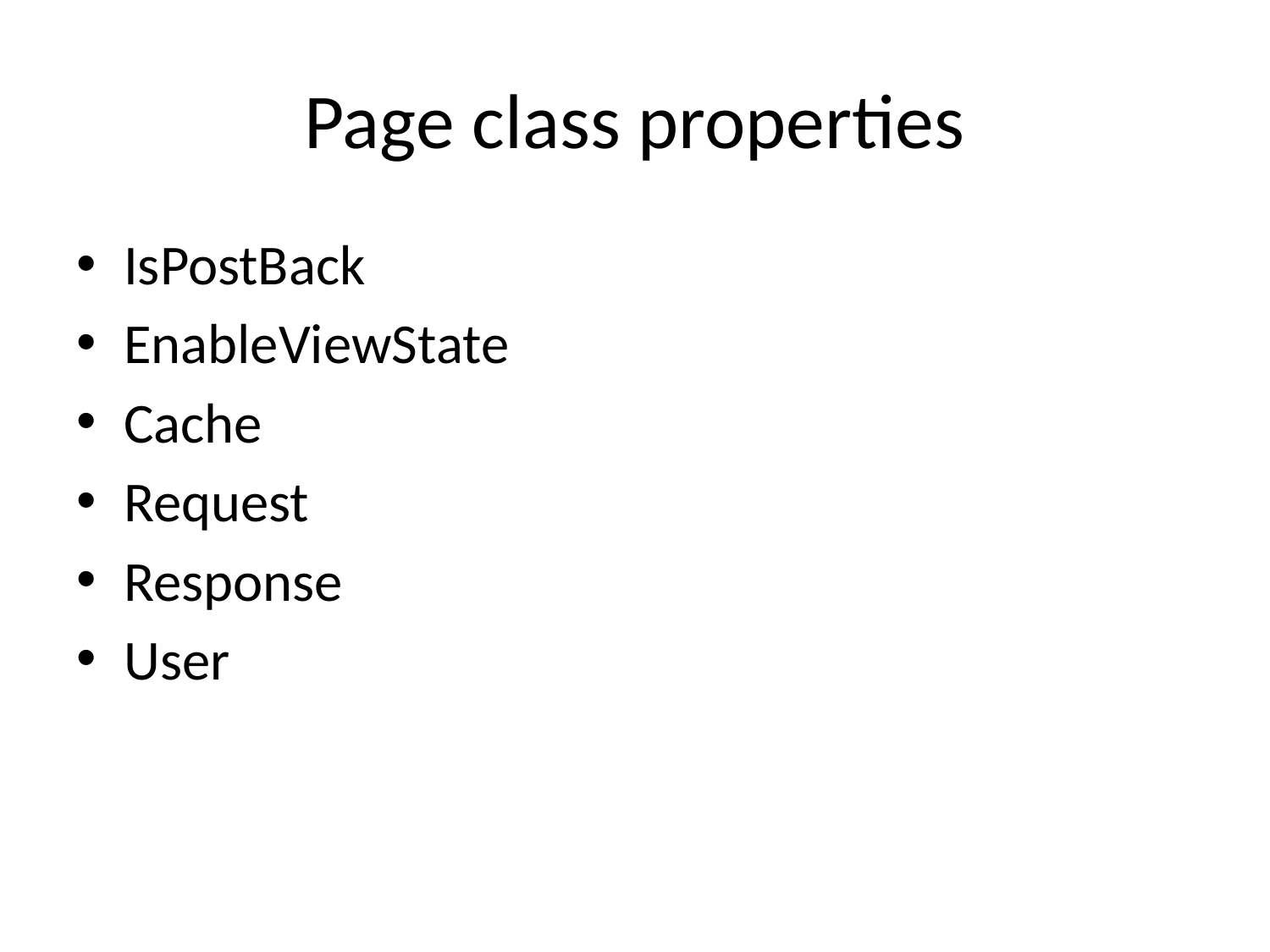

# Page class properties
IsPostBack
EnableViewState
Cache
Request
Response
User